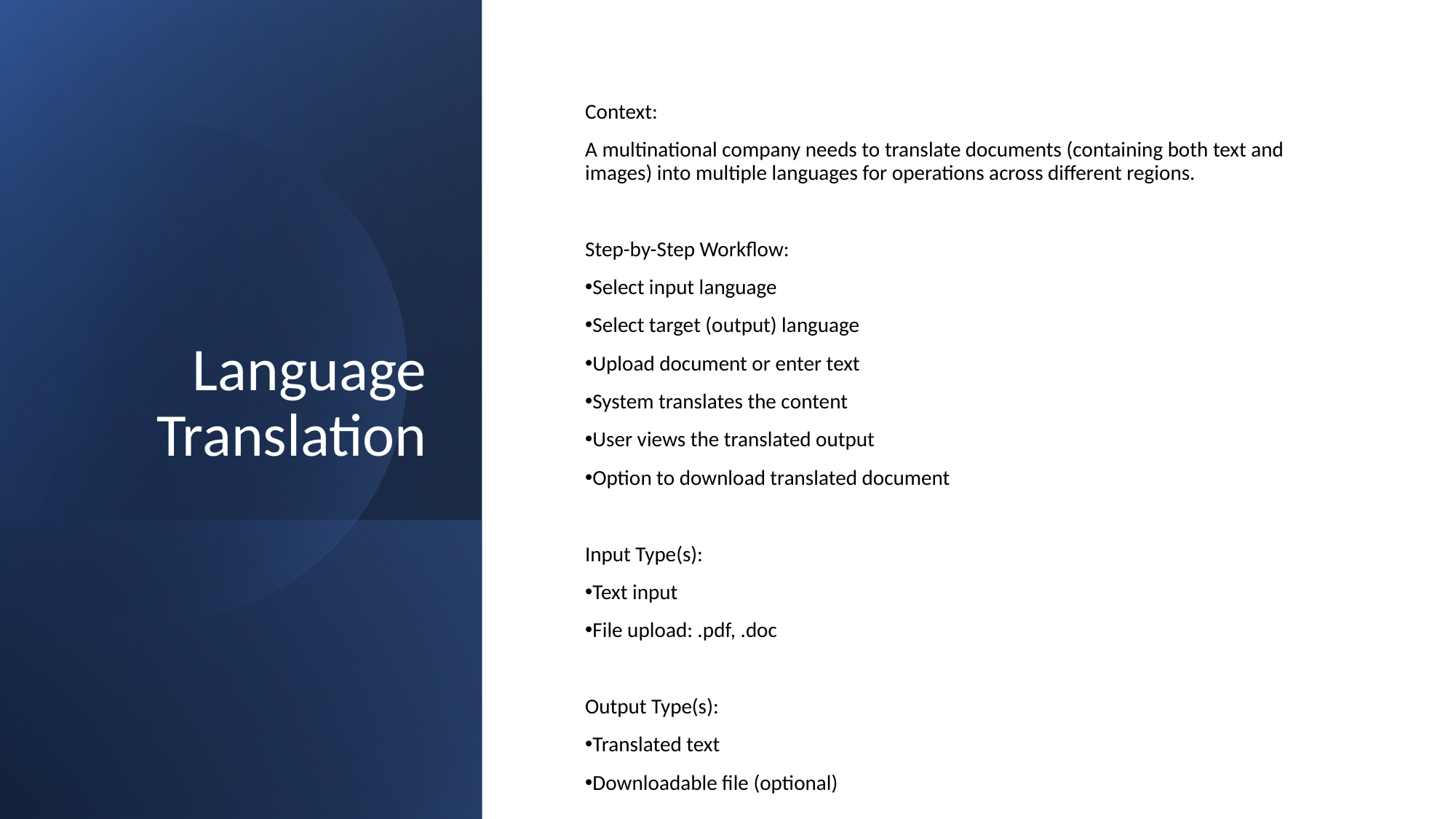

# Language Translation
Context:
A multinational company needs to translate documents (containing both text and images) into multiple languages for operations across different regions.

Step-by-Step Workflow:
Select input language
Select target (output) language
Upload document or enter text
System translates the content
User views the translated output
Option to download translated document

Input Type(s):
Text input
File upload: .pdf, .doc

Output Type(s):
Translated text
Downloadable file (optional)